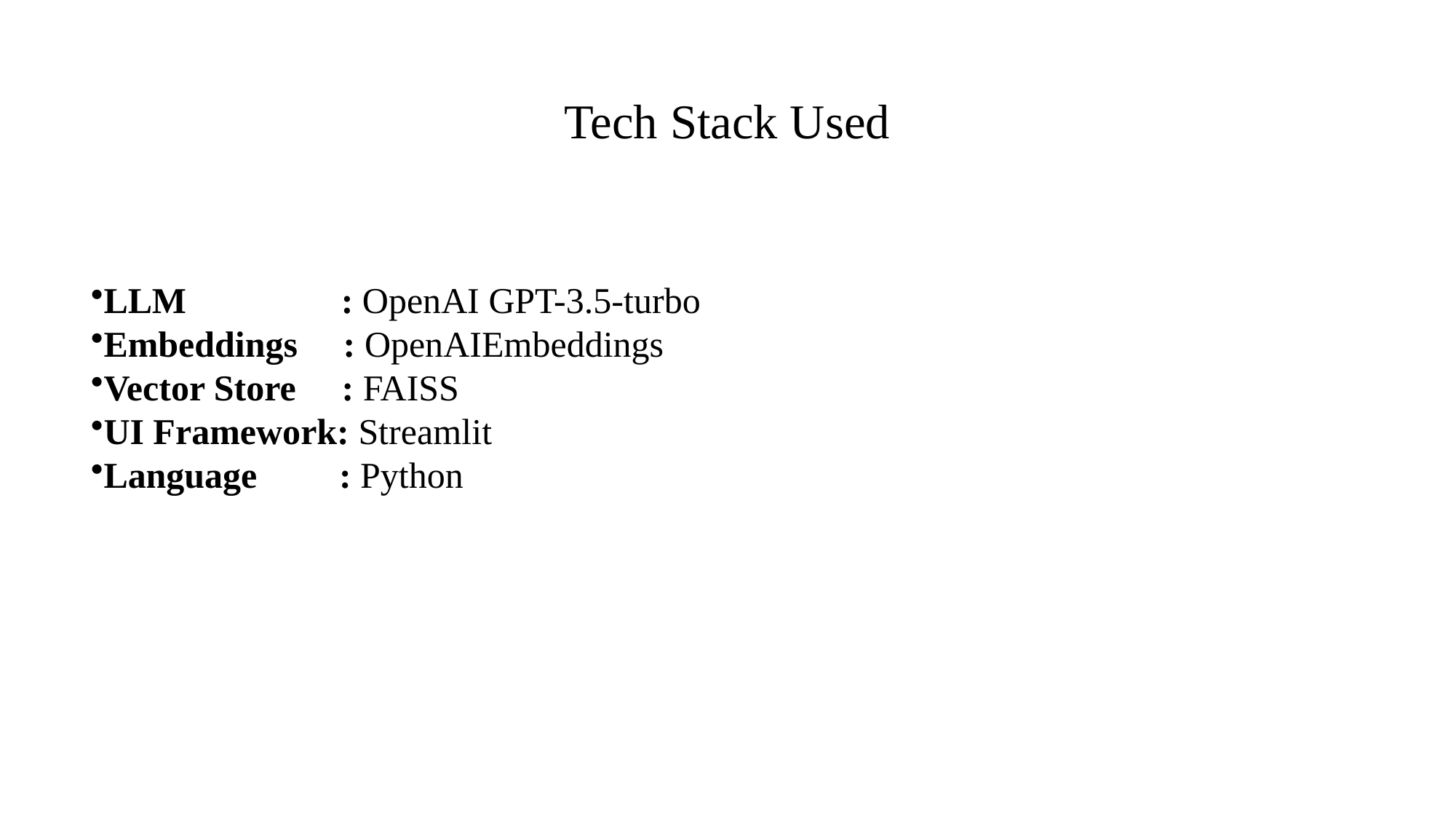

# Tech Stack Used
LLM                 : OpenAI GPT-3.5-turbo
Embeddings     : OpenAIEmbeddings
Vector Store     : FAISS
UI Framework: Streamlit
Language         : Python